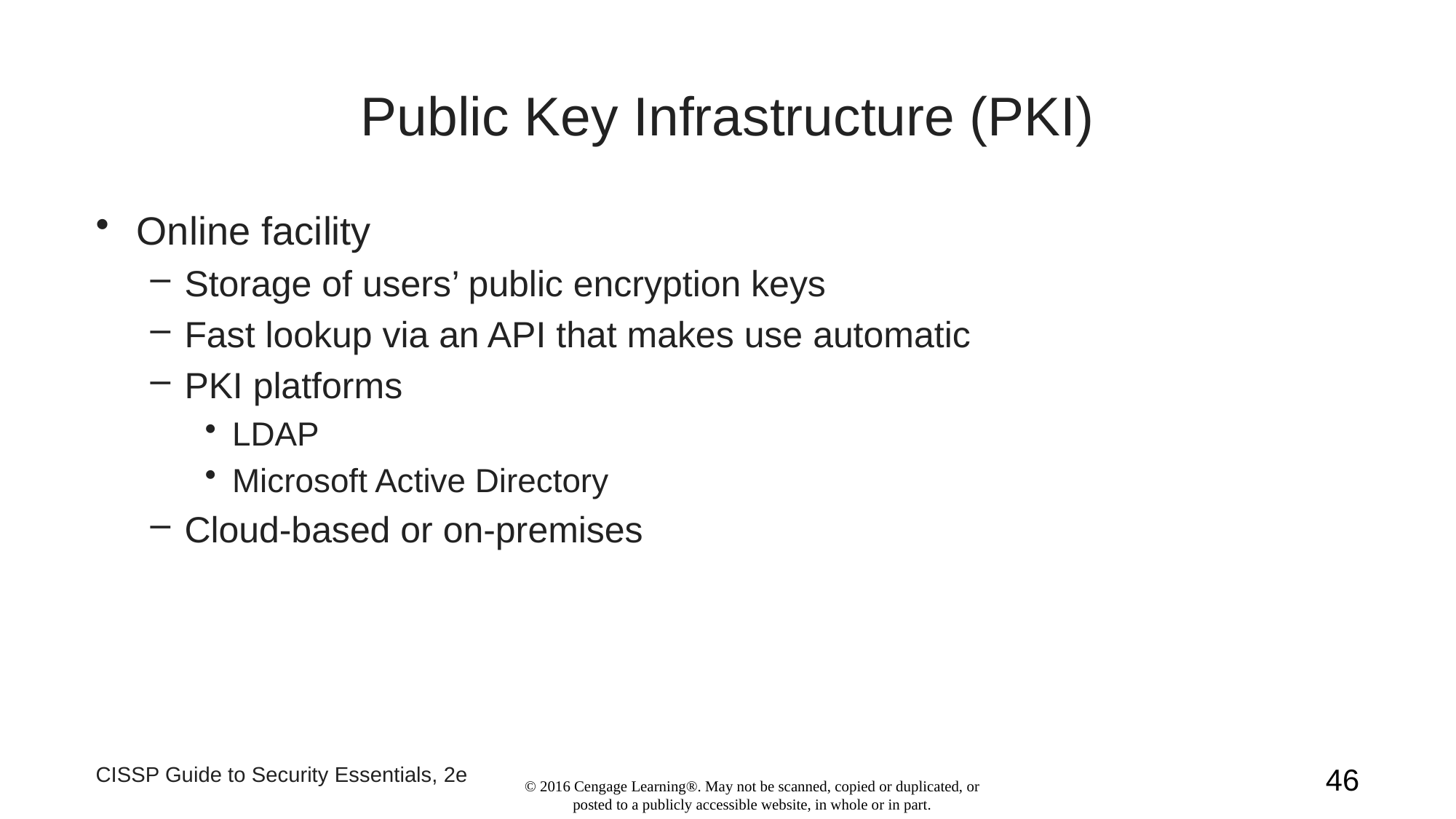

# Public Key Infrastructure (PKI)
Online facility
Storage of users’ public encryption keys
Fast lookup via an API that makes use automatic
PKI platforms
LDAP
Microsoft Active Directory
Cloud-based or on-premises
CISSP Guide to Security Essentials, 2e
46
© 2016 Cengage Learning®. May not be scanned, copied or duplicated, or posted to a publicly accessible website, in whole or in part.